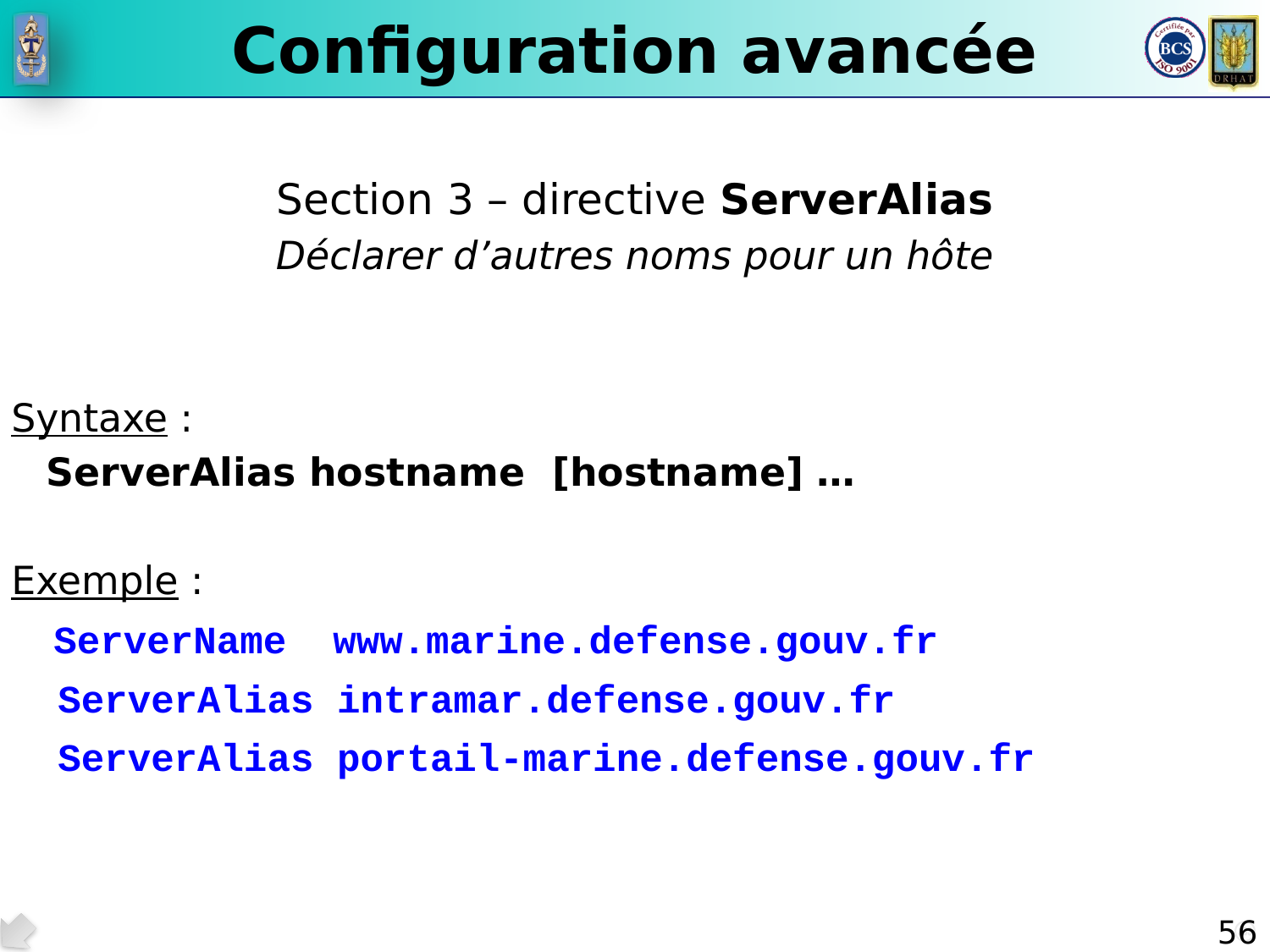

# Configuration avancée
Section 3 – directive ServerAlias
Déclarer d’autres noms pour un hôte

Syntaxe :
ServerAlias hostname  [hostname] …

Exemple :
  ServerName  www.marine.defense.gouv.fr
  ServerAlias intramar.defense.gouv.fr
  ServerAlias portail-marine.defense.gouv.fr
56